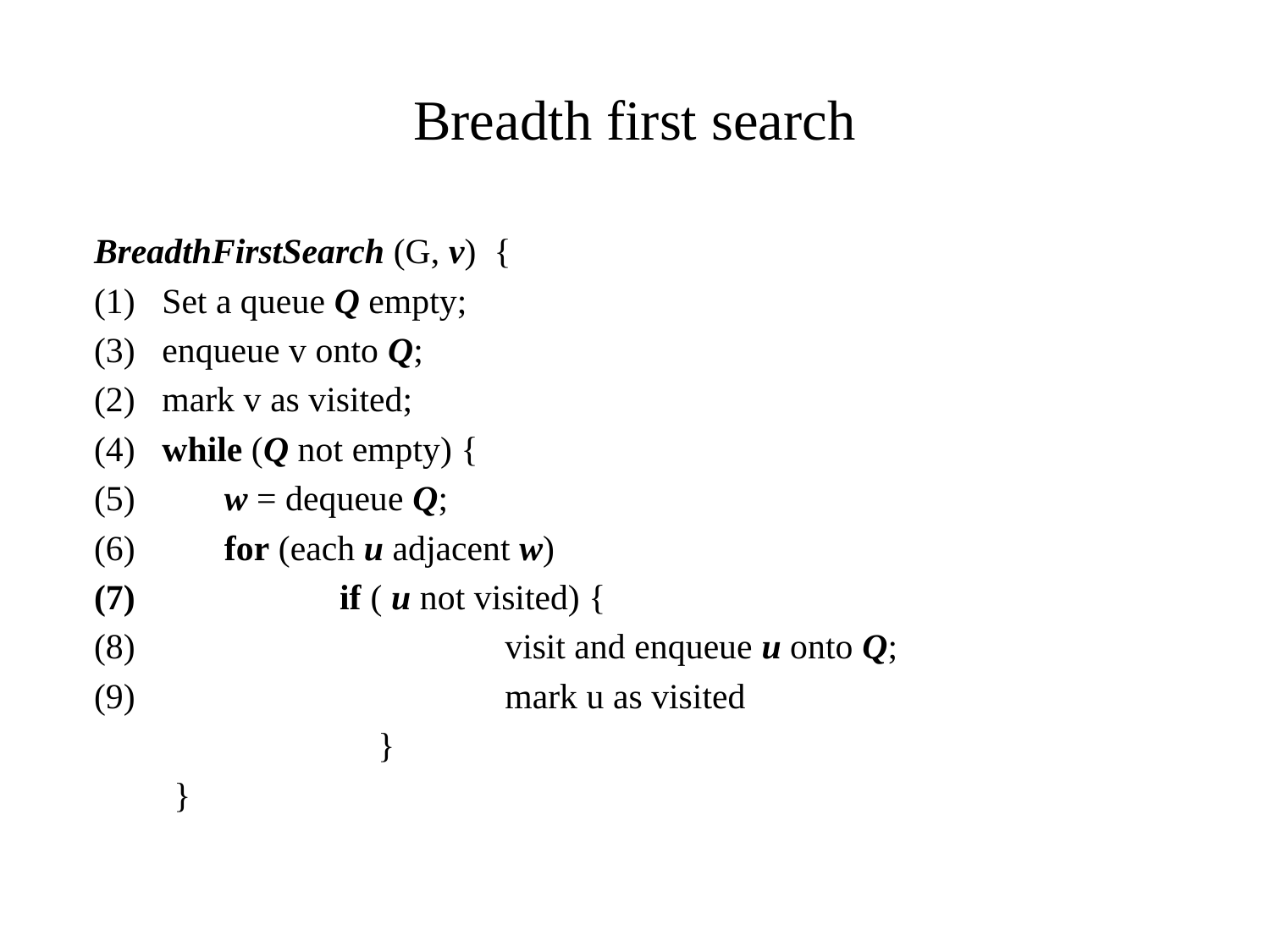

# Breadth first search
  BreadthFirstSearch (G, v)  {
  (1)   Set a queue Q empty;
  (3)   enqueue v onto Q;
  (2)   mark v as visited;
  (4)   while (Q not empty) {
  (5)          w = dequeue Q;
  (6)          for (each u adjacent w)
  (7)                       if ( u not visited) {
  (8) 			visit and enqueue u onto Q;
  (9)			mark u as visited
			}
           }